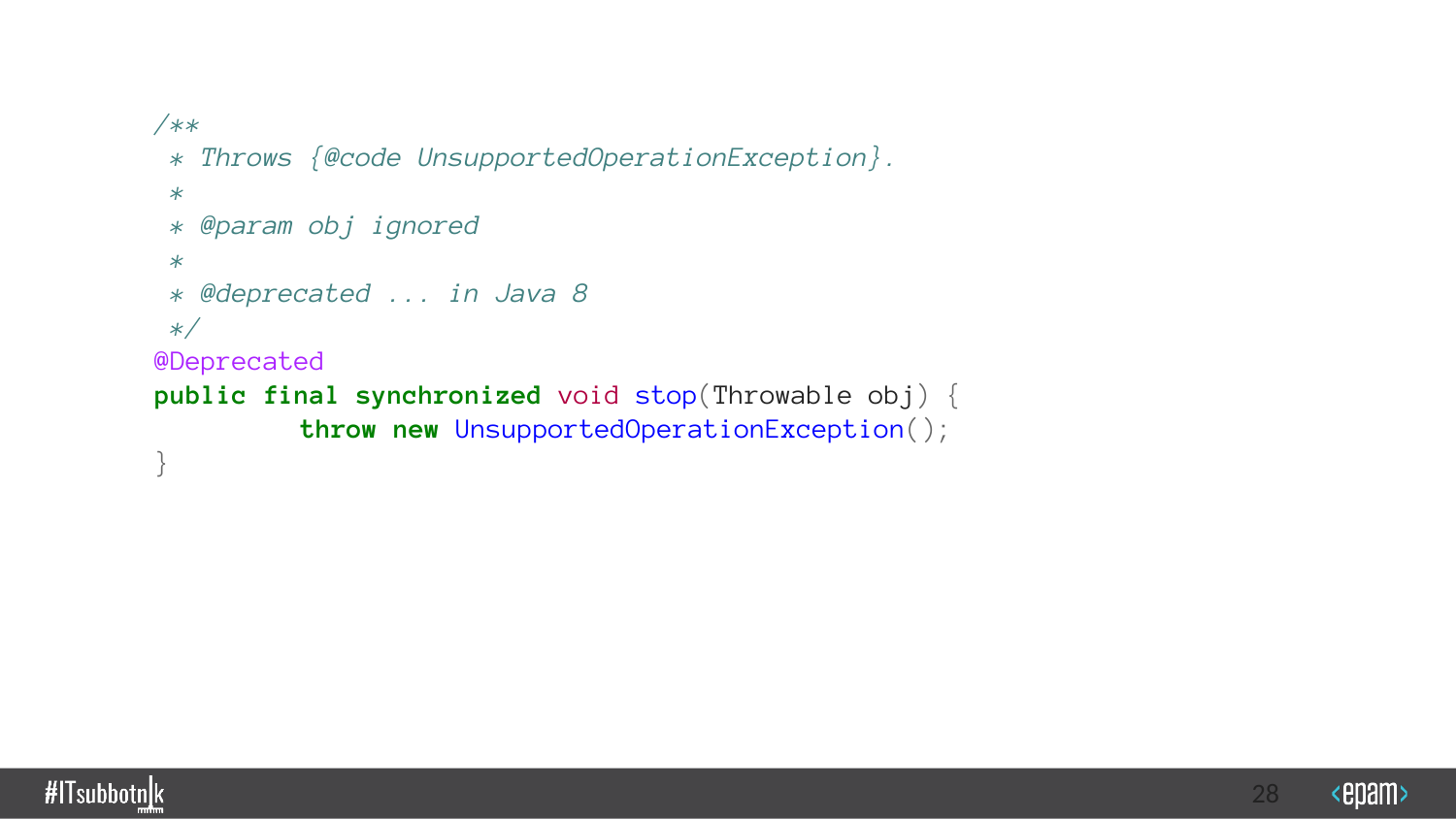

/**
 * Throws {@code UnsupportedOperationException}.
 *
 * @param obj ignored
 *
 * @deprecated ... in Java 8
 */
@Deprecated
public final synchronized void stop(Throwable obj) {
	throw new UnsupportedOperationException();
}
28